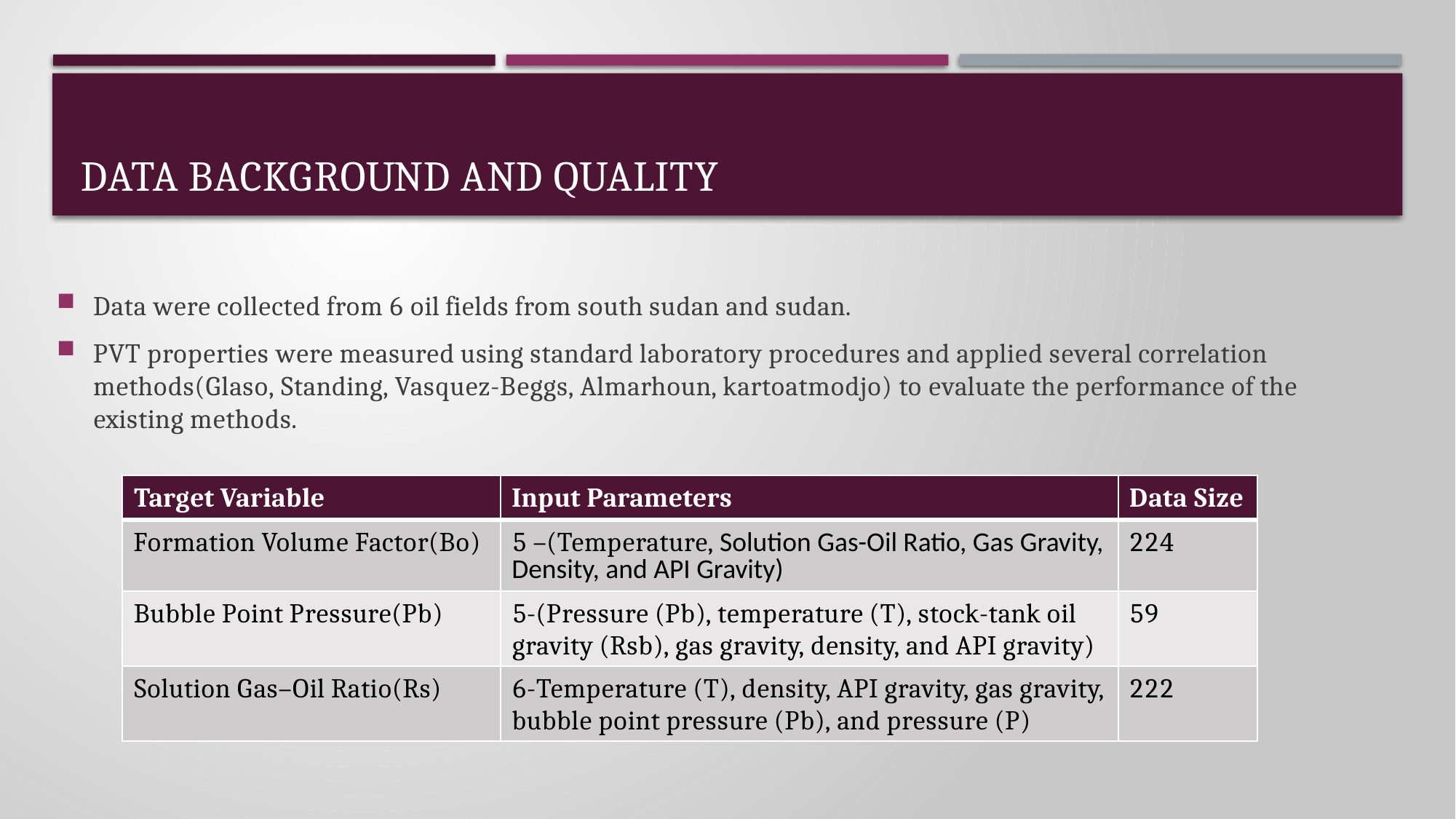

Data were collected from 6 oil fields from south sudan and sudan.
PVT properties were measured using standard laboratory procedures and applied several correlation methods(Glaso, Standing, Vasquez-Beggs, Almarhoun, kartoatmodjo) to evaluate the performance of the existing methods.
# DATA BACKGROUND AND QUALITY
| Target Variable | Input Parameters | Data Size |
| --- | --- | --- |
| Formation Volume Factor(Bo) | 5 –(Temperature, Solution Gas-Oil Ratio, Gas Gravity, Density, and API Gravity) | 224 |
| Bubble Point Pressure(Pb) | 5-(Pressure (Pb), temperature (T), stock-tank oil gravity (Rsb), gas gravity, density, and API gravity) | 59 |
| Solution Gas–Oil Ratio(Rs) | 6-Temperature (T), density, API gravity, gas gravity, bubble point pressure (Pb), and pressure (P) | 222 |